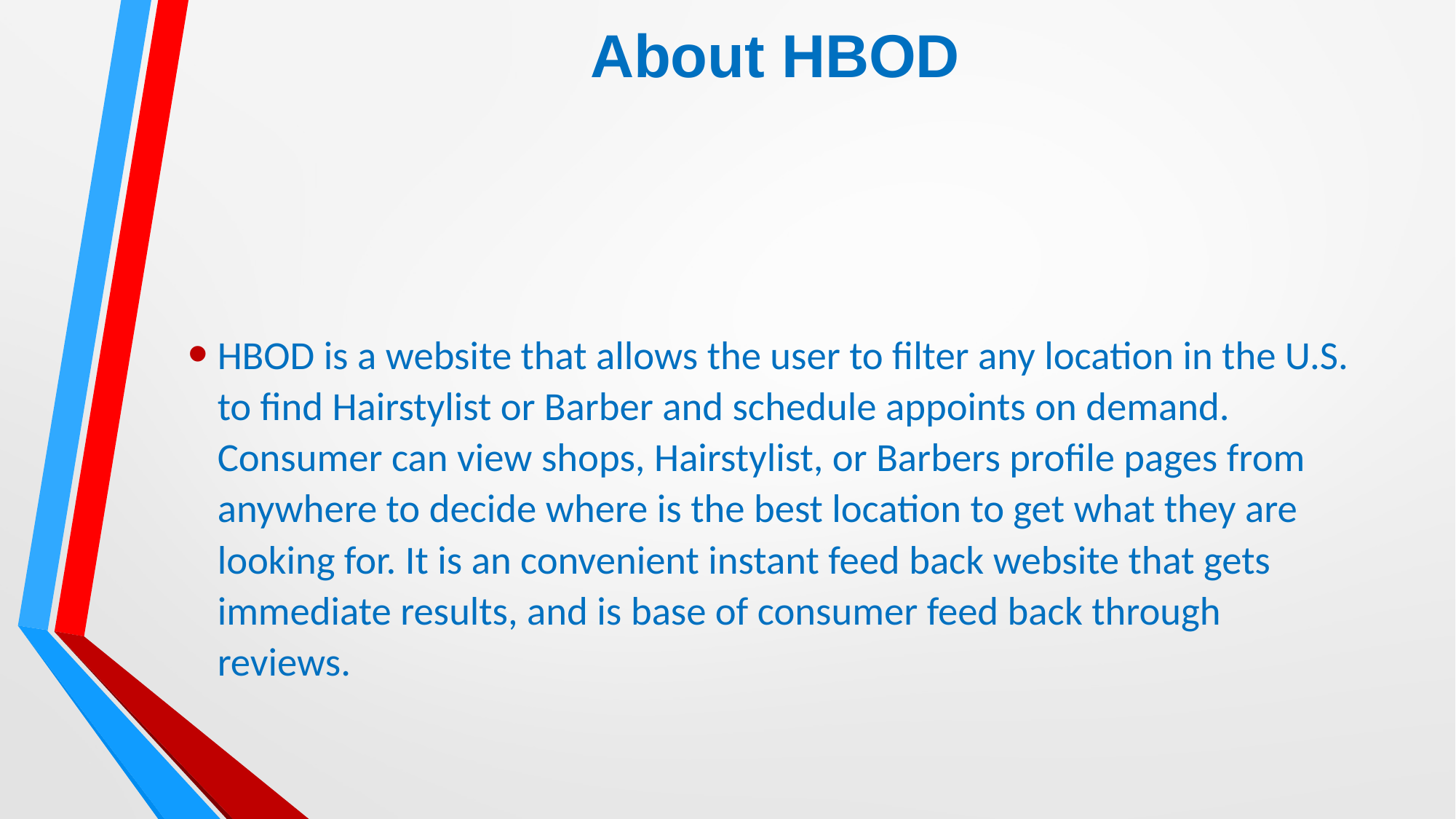

# About HBOD
HBOD is a website that allows the user to filter any location in the U.S. to find Hairstylist or Barber and schedule appoints on demand. Consumer can view shops, Hairstylist, or Barbers profile pages from anywhere to decide where is the best location to get what they are looking for. It is an convenient instant feed back website that gets immediate results, and is base of consumer feed back through reviews.